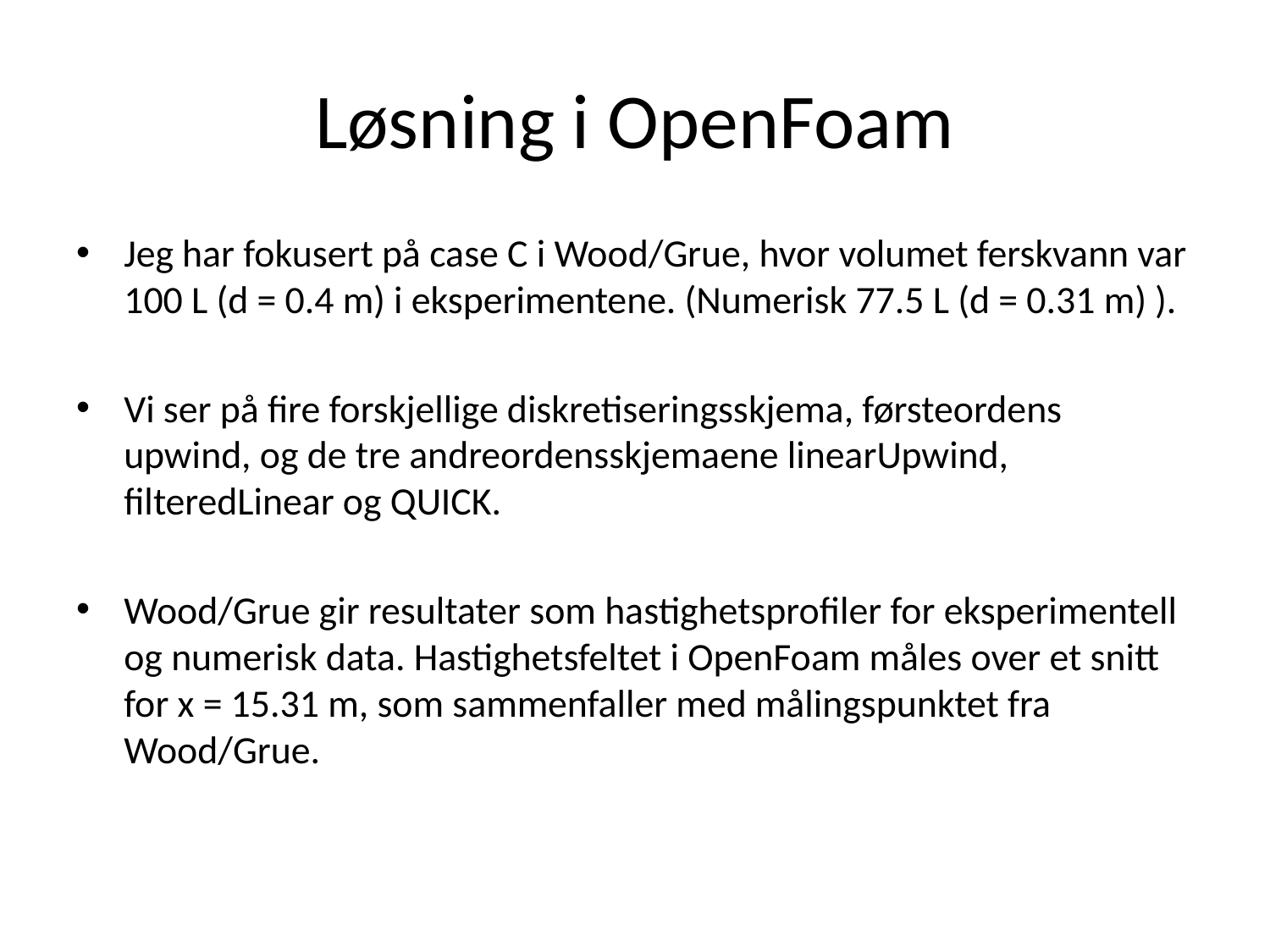

# Løsning i OpenFoam
Jeg har fokusert på case C i Wood/Grue, hvor volumet ferskvann var 100 L (d = 0.4 m) i eksperimentene. (Numerisk 77.5 L (d = 0.31 m) ).

Vi ser på fire forskjellige diskretiseringsskjema, førsteordens upwind, og de tre andreordensskjemaene linearUpwind, filteredLinear og QUICK.

Wood/Grue gir resultater som hastighetsprofiler for eksperimentell og numerisk data. Hastighetsfeltet i OpenFoam måles over et snitt for x = 15.31 m, som sammenfaller med målingspunktet fra Wood/Grue.